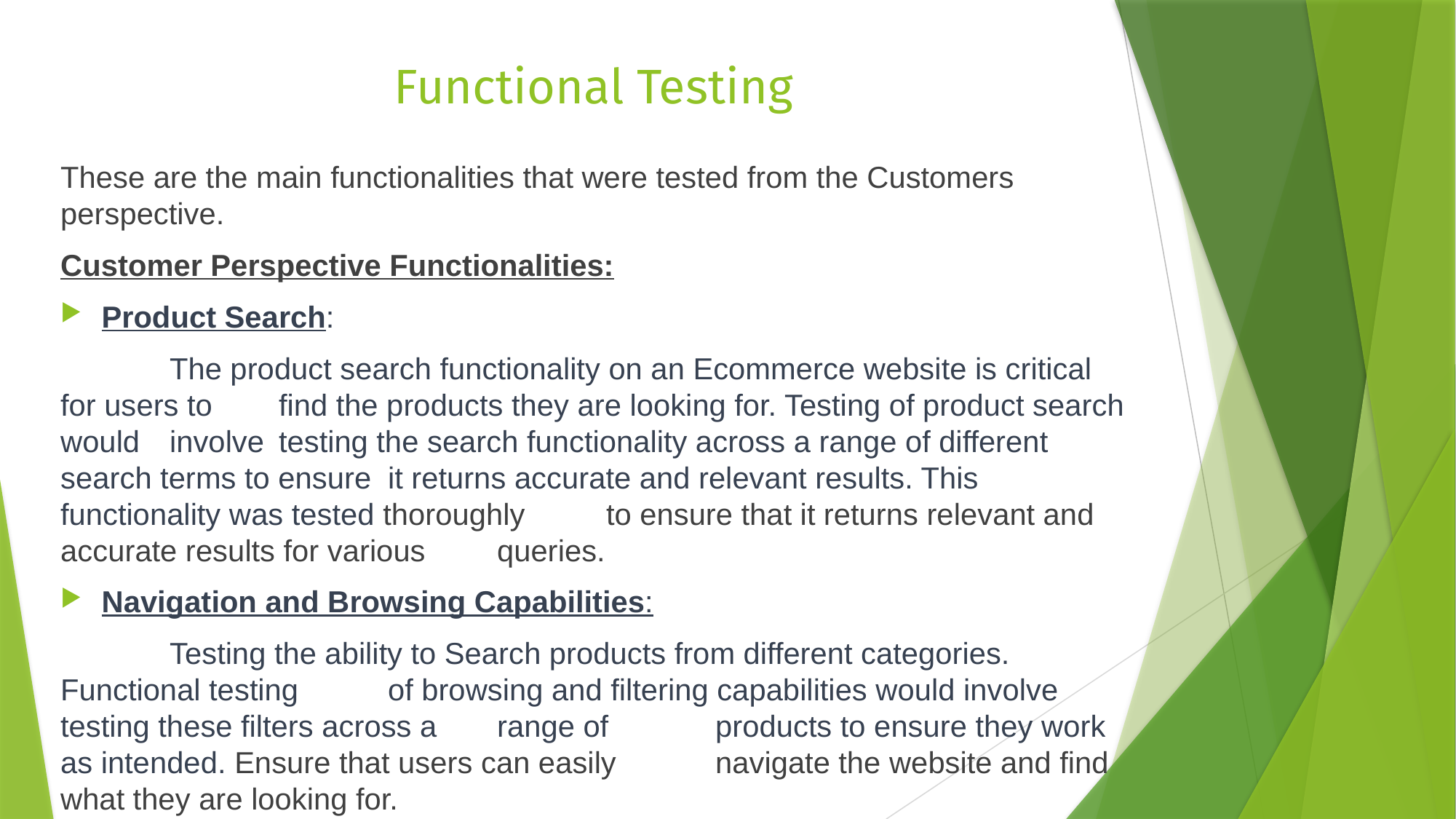

# Functional Testing
These are the main functionalities that were tested from the Customers perspective.
Customer Perspective Functionalities:
Product Search:
	The product search functionality on an Ecommerce website is critical for users to 	find the products they are looking for. Testing of product search would 	involve 	testing the search functionality across a range of different search terms to ensure 	it returns accurate and relevant results. This functionality was tested thoroughly 	to ensure that it returns relevant and accurate results for various 	queries.
Navigation and Browsing Capabilities:
	Testing the ability to Search products from different categories. Functional testing 	of browsing and filtering capabilities would involve testing these filters across a 	range of 	products to ensure they work as intended. Ensure that users can easily 	navigate the website and find what they are looking for.